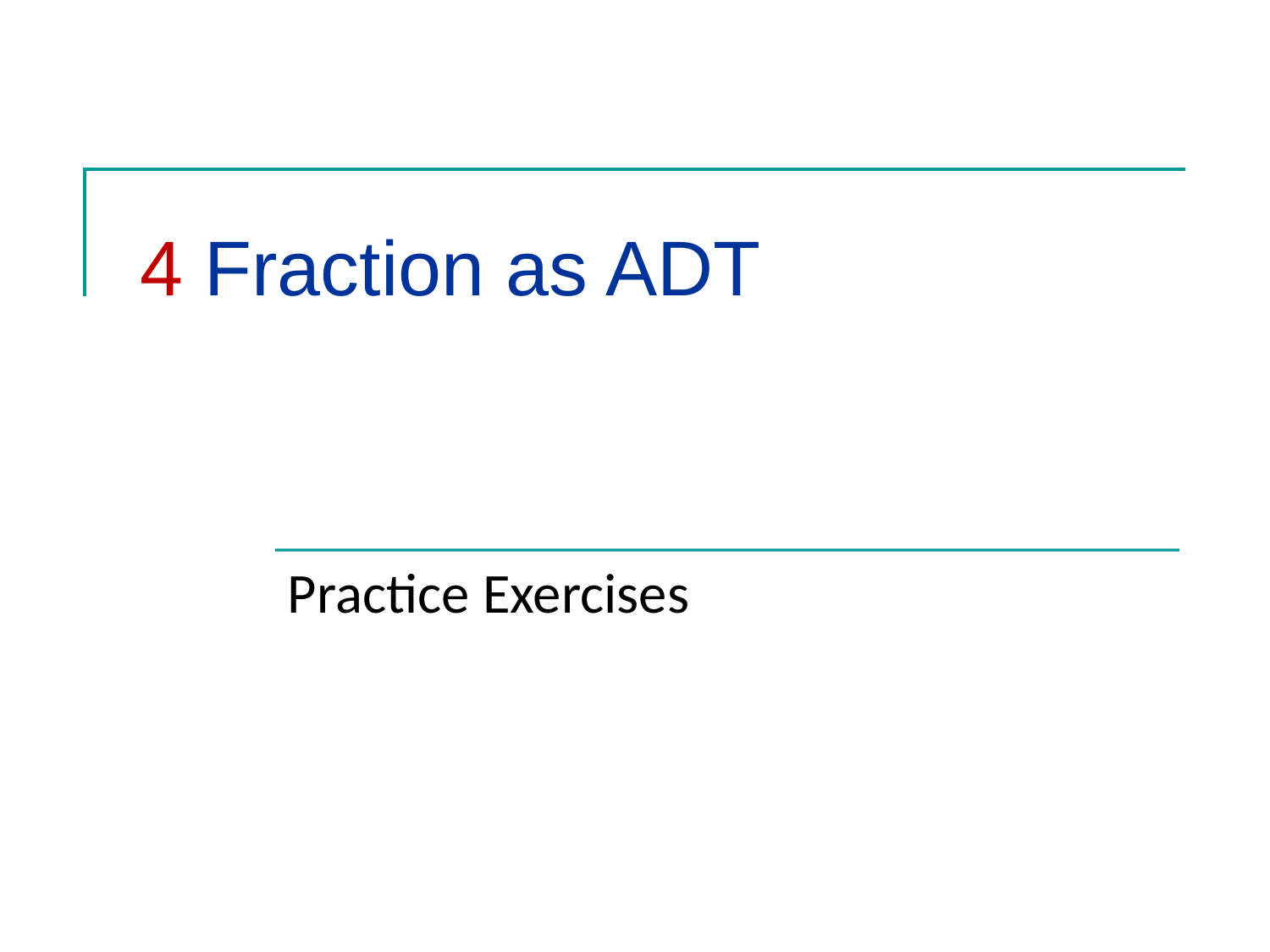

# 4 Fraction as ADT
Practice Exercises